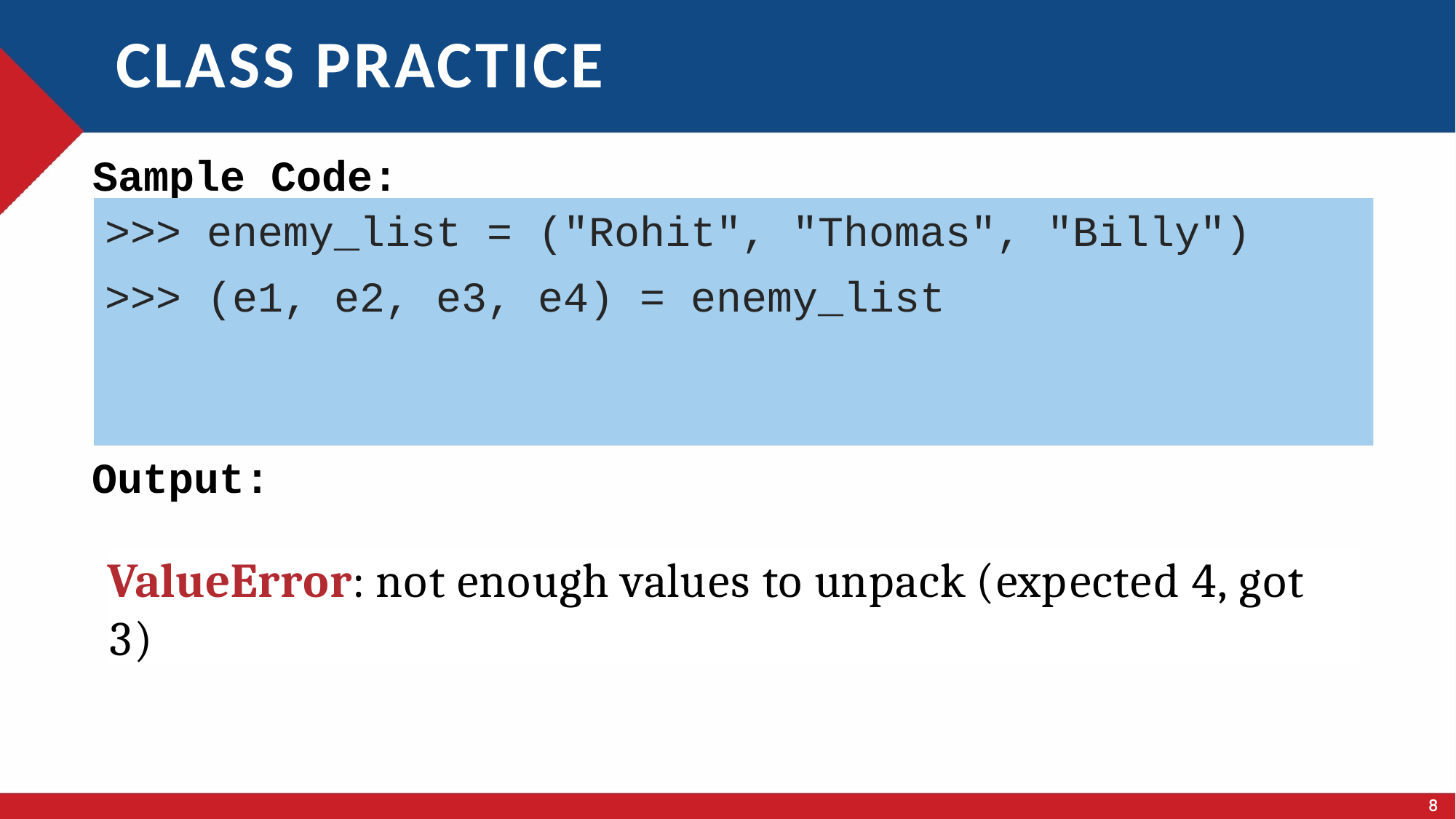

# Class practice
>>> enemy_list = ("Rohit", "Thomas", "Billy")
>>> (e1, e2, e3, e4) = enemy_list

ValueError: not enough values to unpack (expected 4, got 3)
8